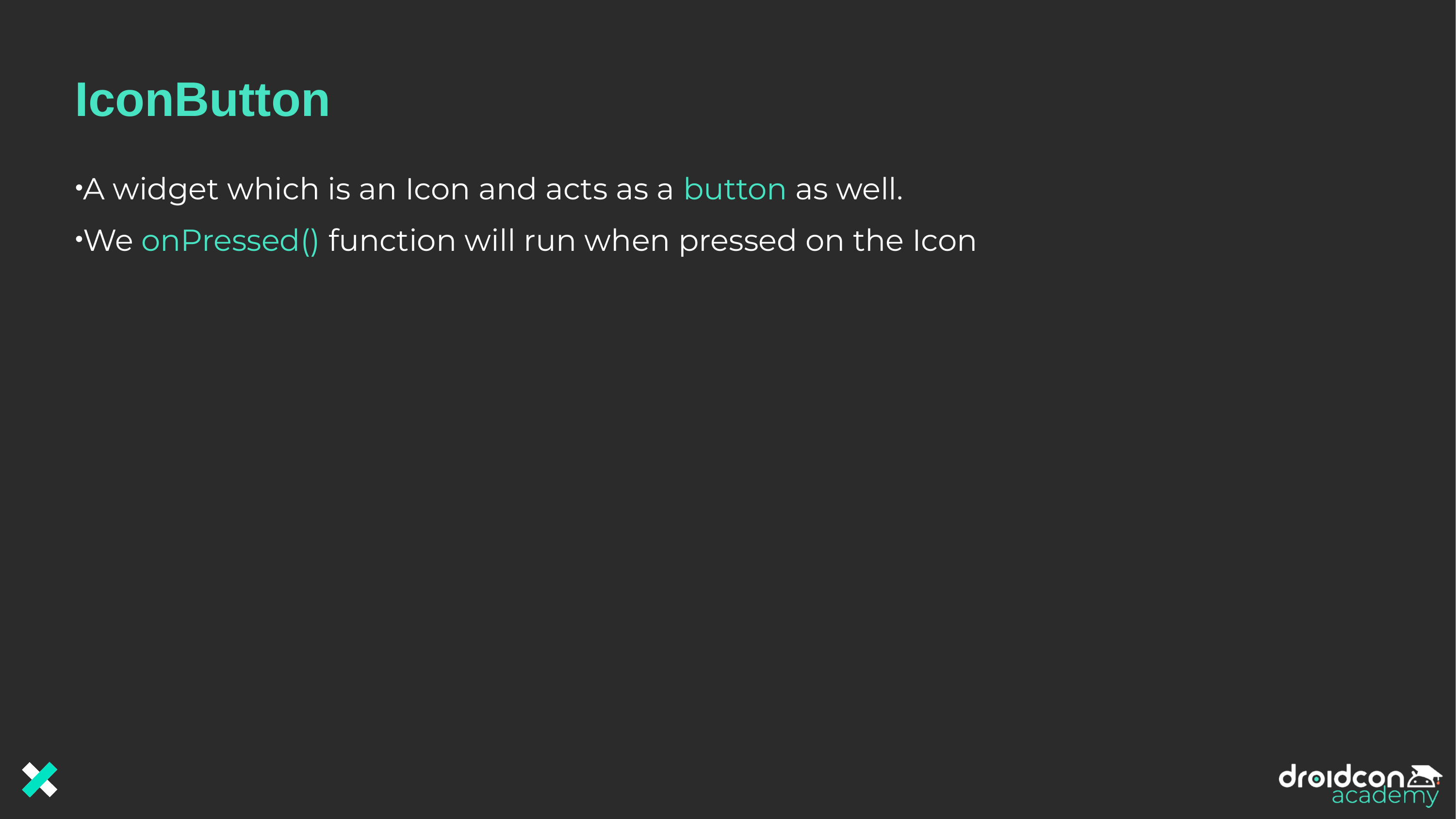

# IconButton
A widget which is an Icon and acts as a button as well.
We onPressed() function will run when pressed on the Icon